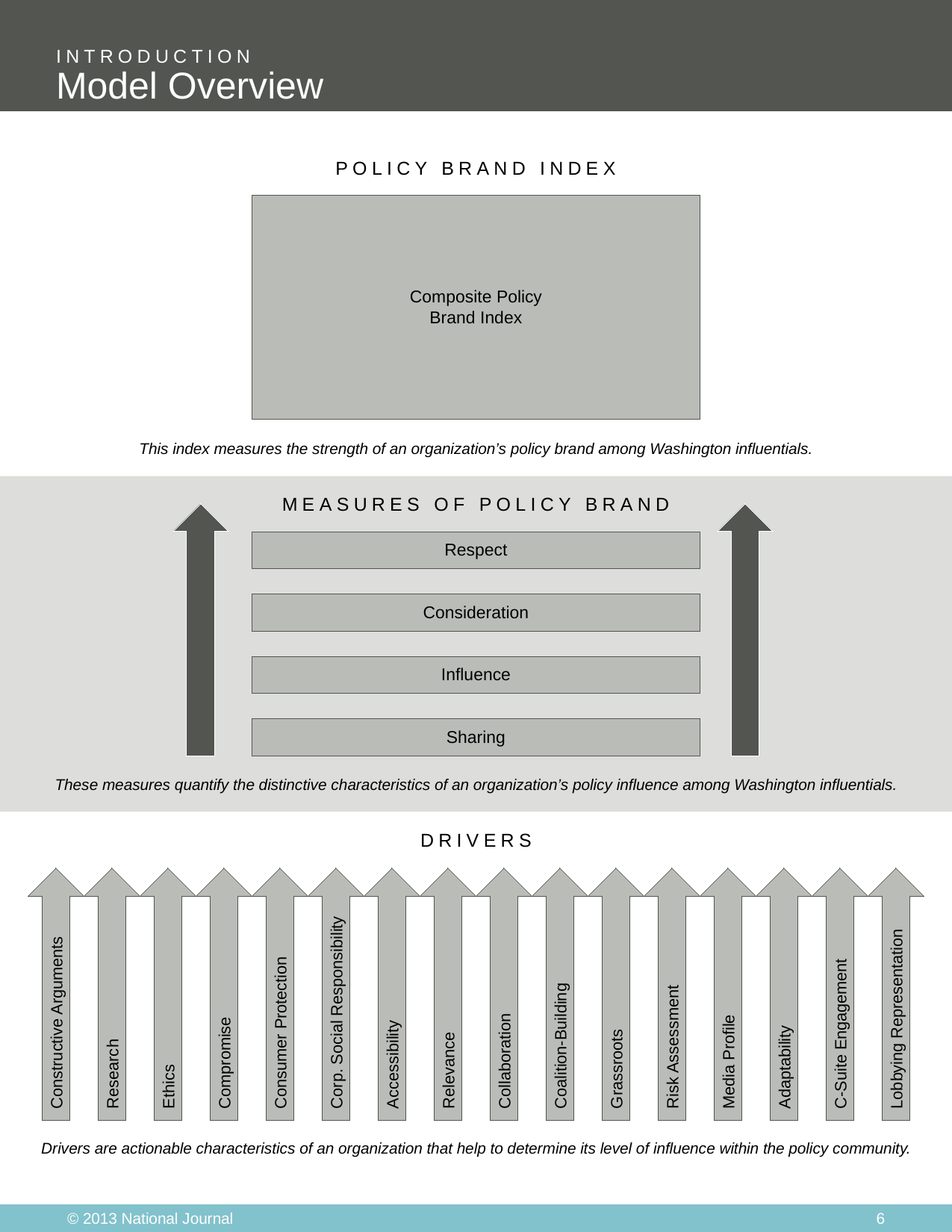

Introduction
# Model Overview
Policy Brand Index
Composite Policy
Brand Index
This index measures the strength of an organization’s policy brand among Washington influentials.
Measures of Policy Brand

Respect
Consideration
Influence
Sharing
These measures quantify the distinctive characteristics of an organization’s policy influence among Washington influentials.
Drivers
Constructive Arguments
Research
Ethics
Compromise
Consumer Protection
Corp. Social Responsibility
Accessibility
Relevance
Collaboration
Coalition-Building
Grassroots
Risk Assessment
Media Profile
Adaptability
C-Suite Engagement
Lobbying Representation
Drivers are actionable characteristics of an organization that help to determine its level of influence within the policy community.
6